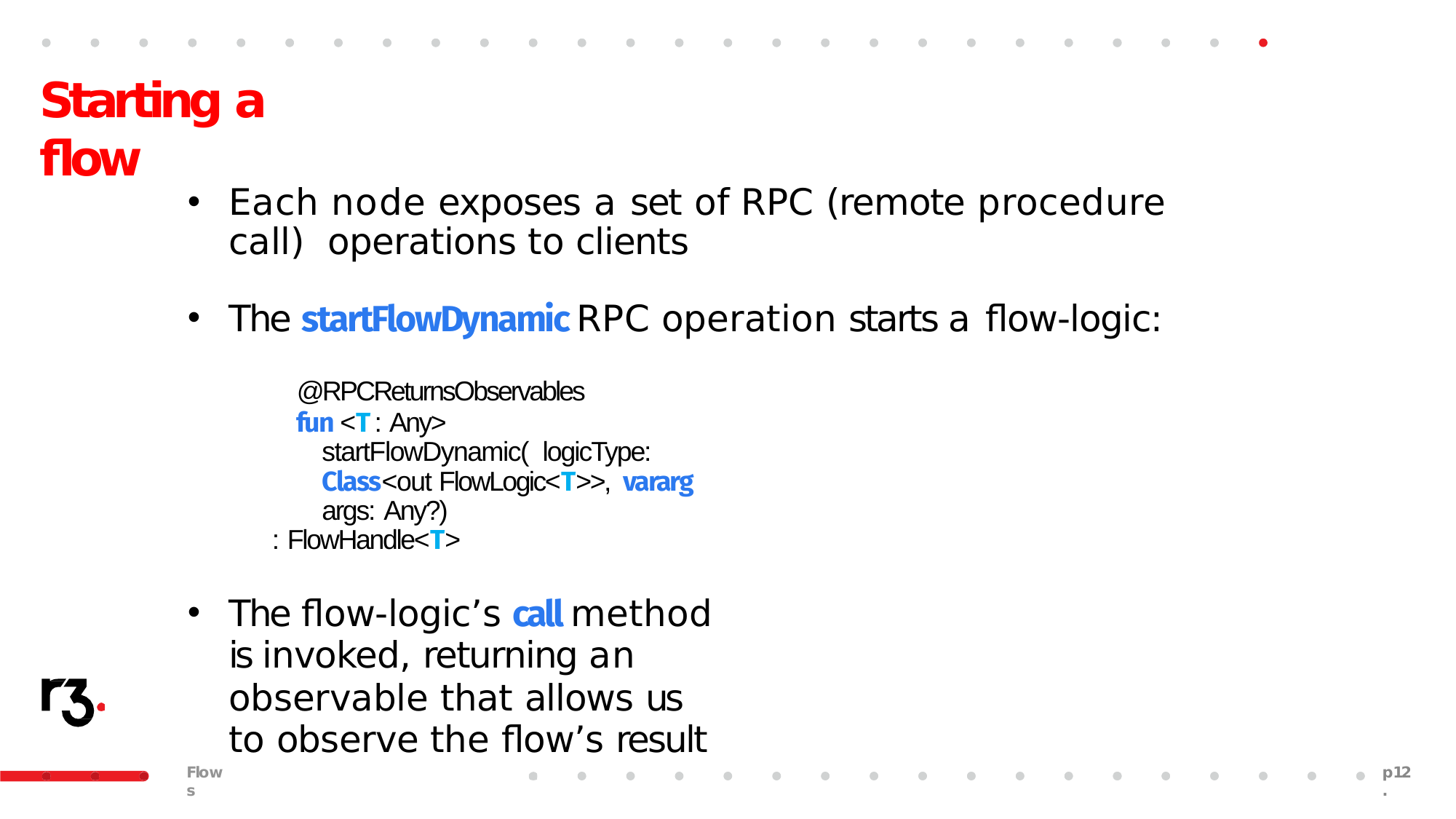

# Starting a flow
Each node exposes a set of RPC (remote procedure call)  operations to clients
The startFlowDynamic RPC operation starts a flow-logic:
@RPCReturnsObservables
fun <T : Any> startFlowDynamic(  logicType: Class<out FlowLogic<T>>,  vararg args: Any?)
: FlowHandle<T>

The flow-logic’s call method is invoked, returning an
observable that allows us to observe the flow’s result
Flows
p12.